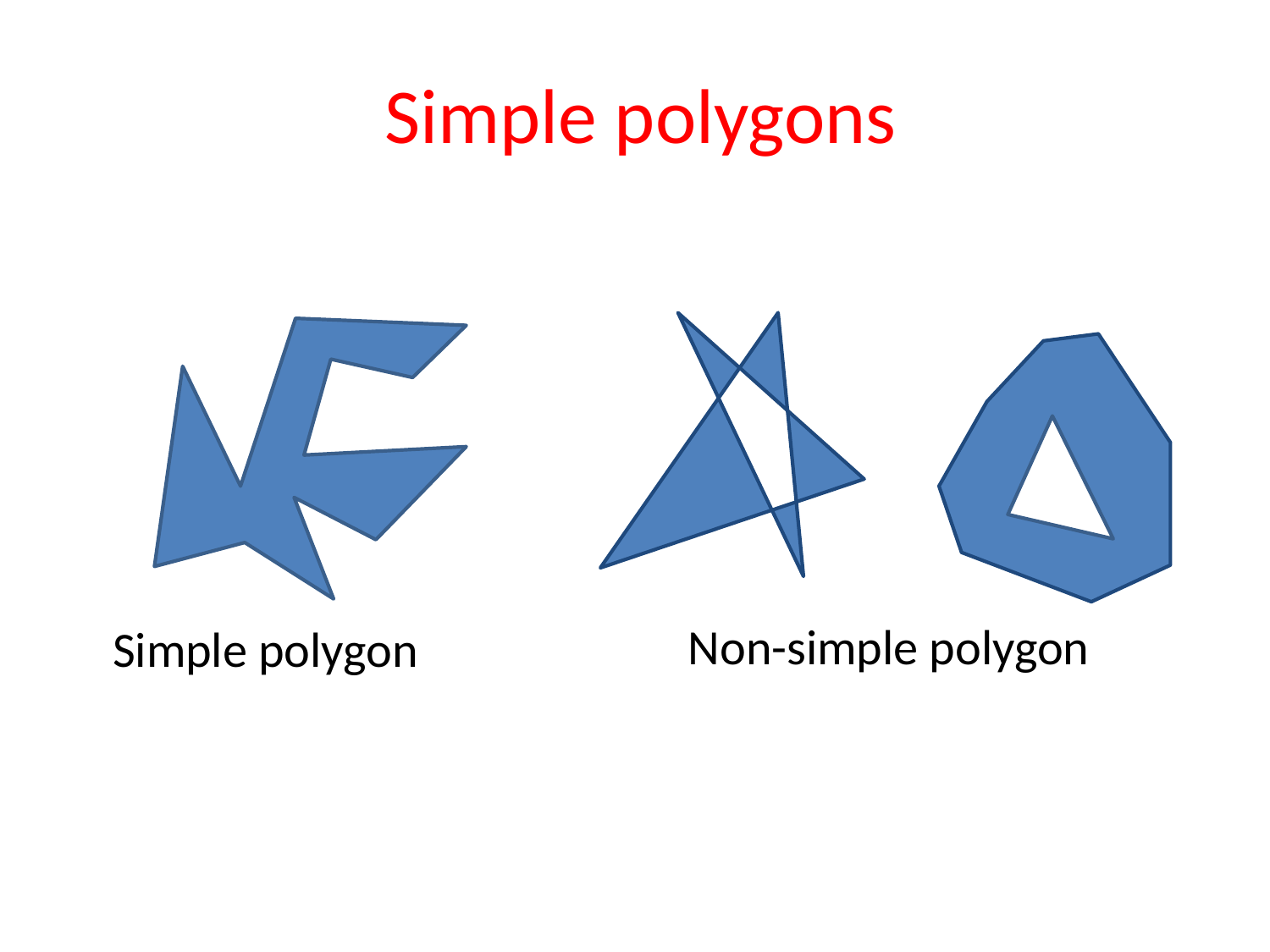

# Simple polygons

Non-simple polygon
Simple polygon